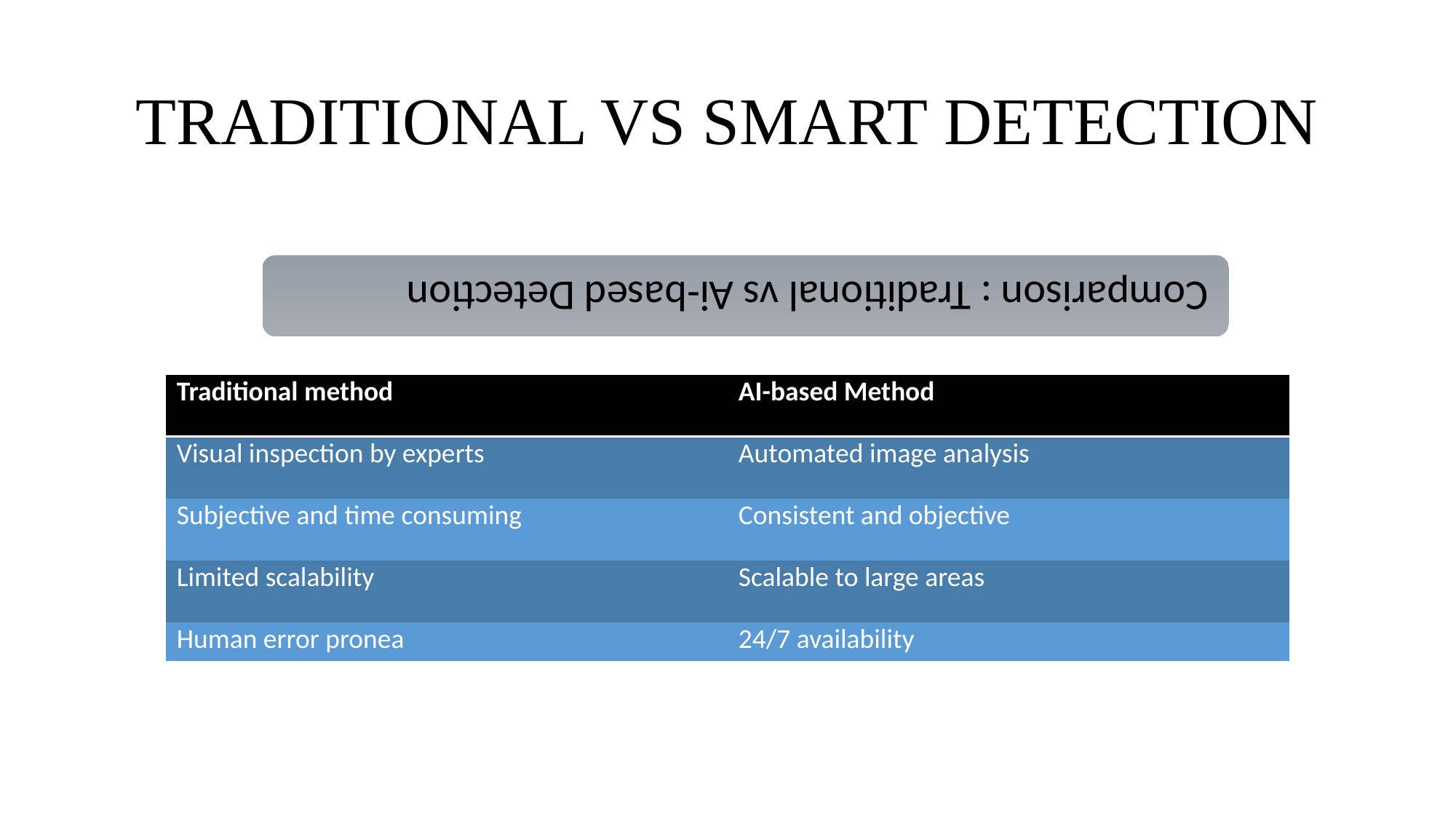

# TRADITIONAL VS SMART DETECTION
Comparison : Traditional vs Ai-based Detection
| Traditional method | AI-based Method |
| --- | --- |
| Visual inspection by experts | Automated image analysis |
| Subjective and time consuming | Consistent and objective |
| Limited scalability | Scalable to large areas |
| Human error pronea | 24/7 availability |